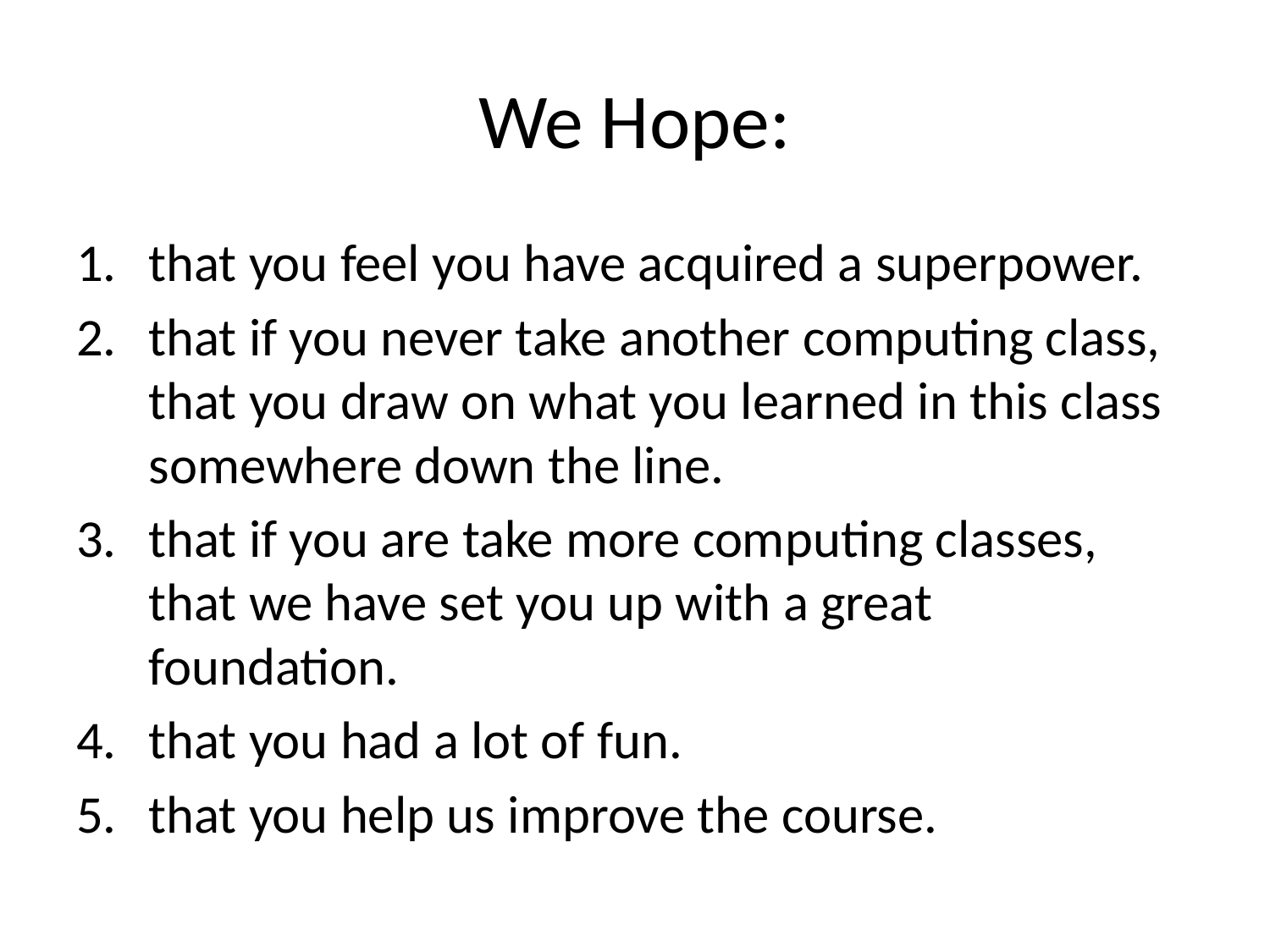

# We Hope:
that you feel you have acquired a superpower.
that if you never take another computing class, that you draw on what you learned in this class somewhere down the line.
that if you are take more computing classes, that we have set you up with a great foundation.
that you had a lot of fun.
that you help us improve the course.